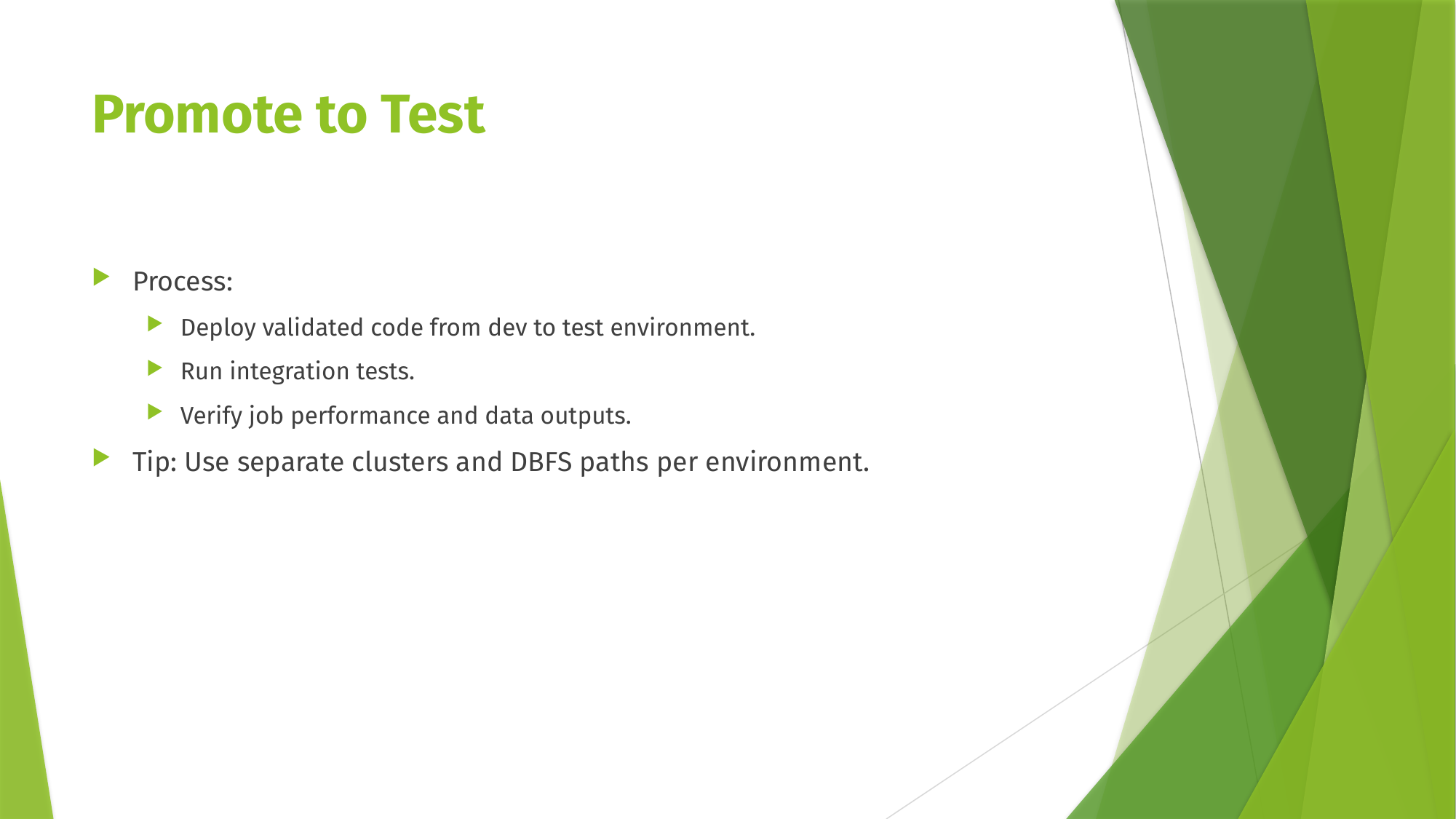

# Promote to Test
Process:
Deploy validated code from dev to test environment.
Run integration tests.
Verify job performance and data outputs.
Tip: Use separate clusters and DBFS paths per environment.